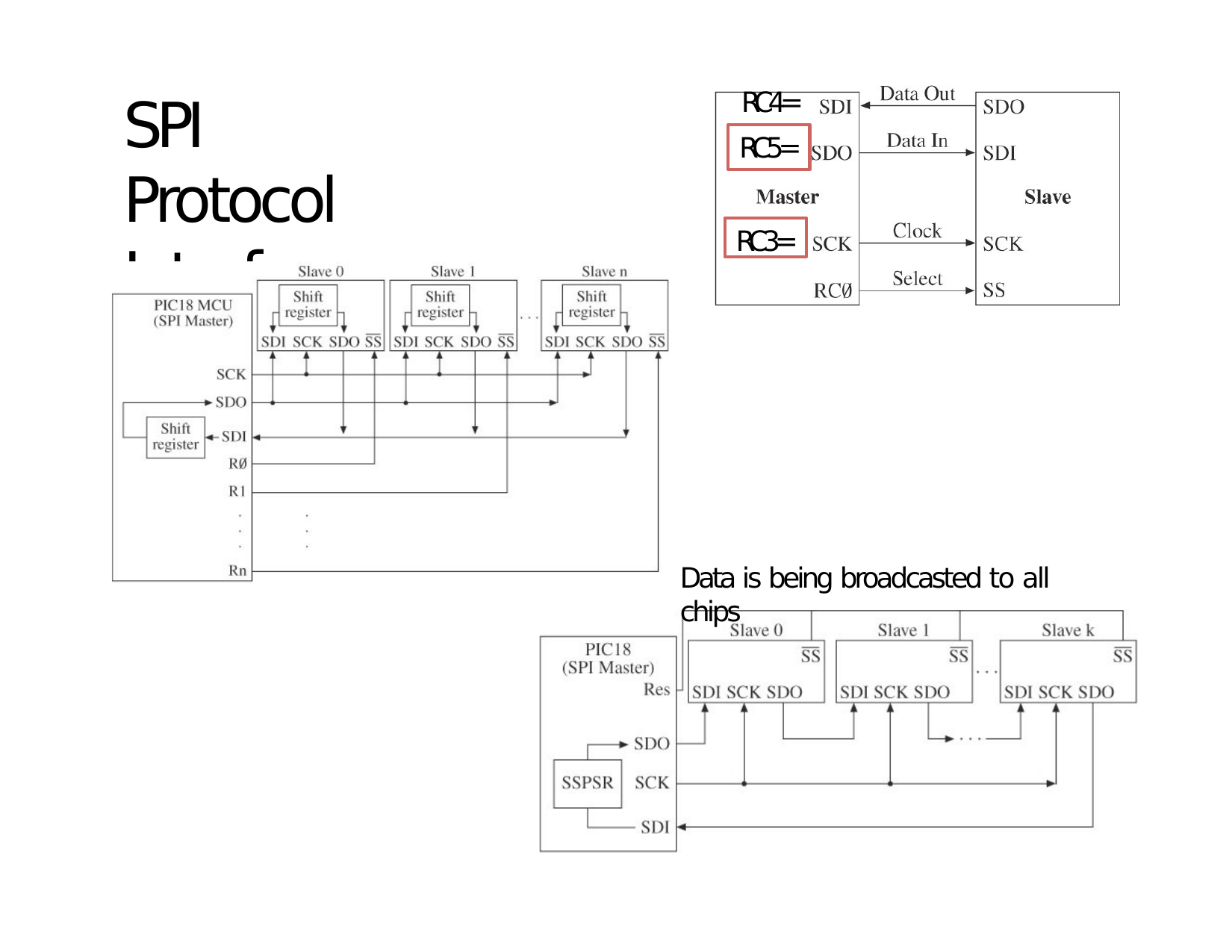

RC4=
# SPI Protocol  Interface

RC5=
RC3=

Data is being broadcasted to all chips